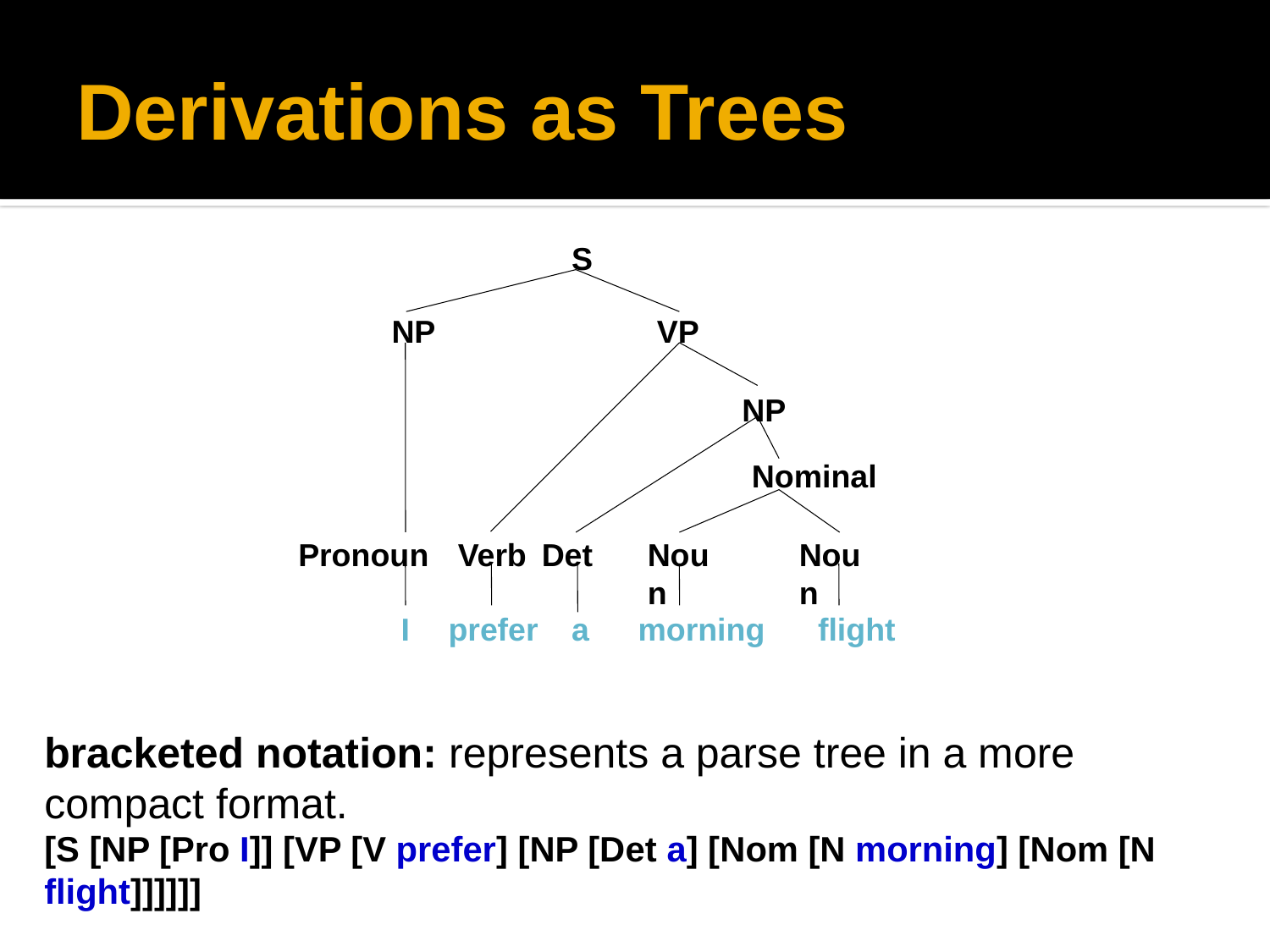

# Derivations as Trees
S

NP
VP

NP

Nominal

Det
Pronoun
Verb
Noun
Noun

I
prefer
a
morning
flight
bracketed notation: represents a parse tree in a more compact format.
[S [NP [Pro I]] [VP [V prefer] [NP [Det a] [Nom [N morning] [Nom [N flight]]]]]]